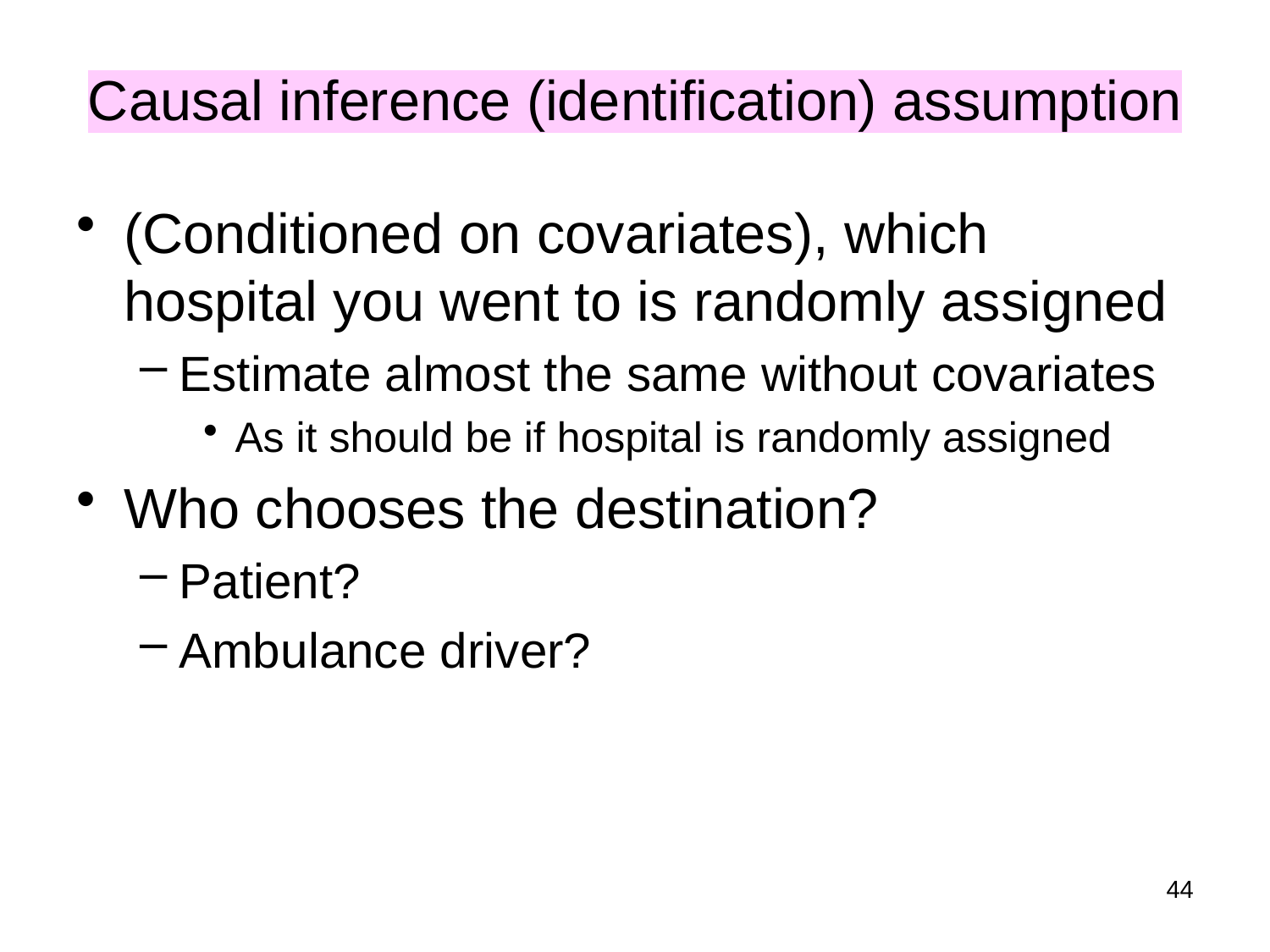

# Causal inference (identification) assumption
(Conditioned on covariates), which hospital you went to is randomly assigned
Estimate almost the same without covariates
As it should be if hospital is randomly assigned
Who chooses the destination?
Patient?
Ambulance driver?

44